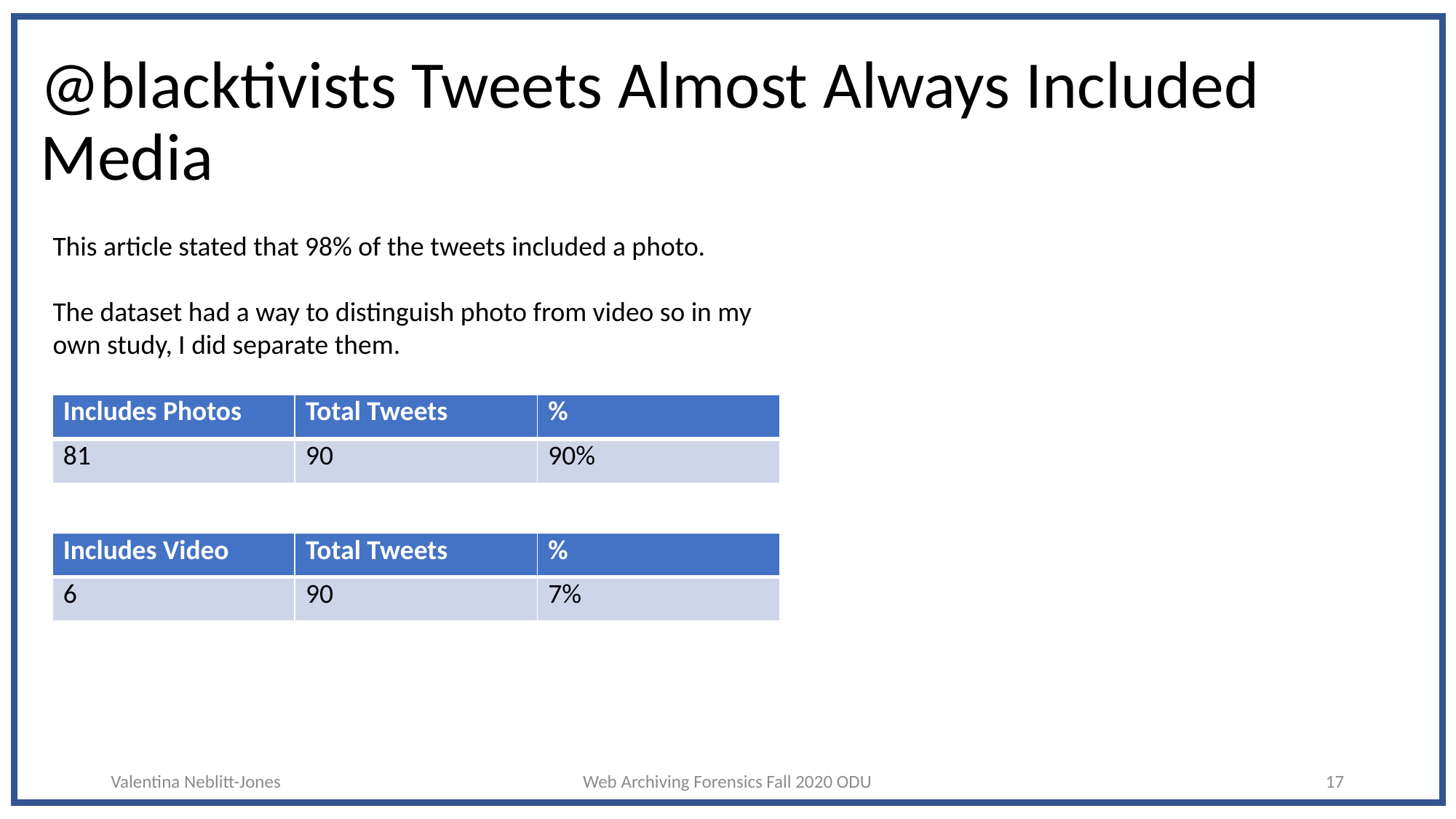

# @blacktivists Tweets Almost Always Included Media
This article stated that 98% of the tweets included a photo.

The dataset had a way to distinguish photo from video so in my own study, I did separate them.
| Includes Photos | Total Tweets | % |
| --- | --- | --- |
| 81 | 90 | 90% |
| Includes Video | Total Tweets | % |
| --- | --- | --- |
| 6 | 90 | 7% |
Valentina Neblitt-Jones
Web Archiving Forensics Fall 2020 ODU
17